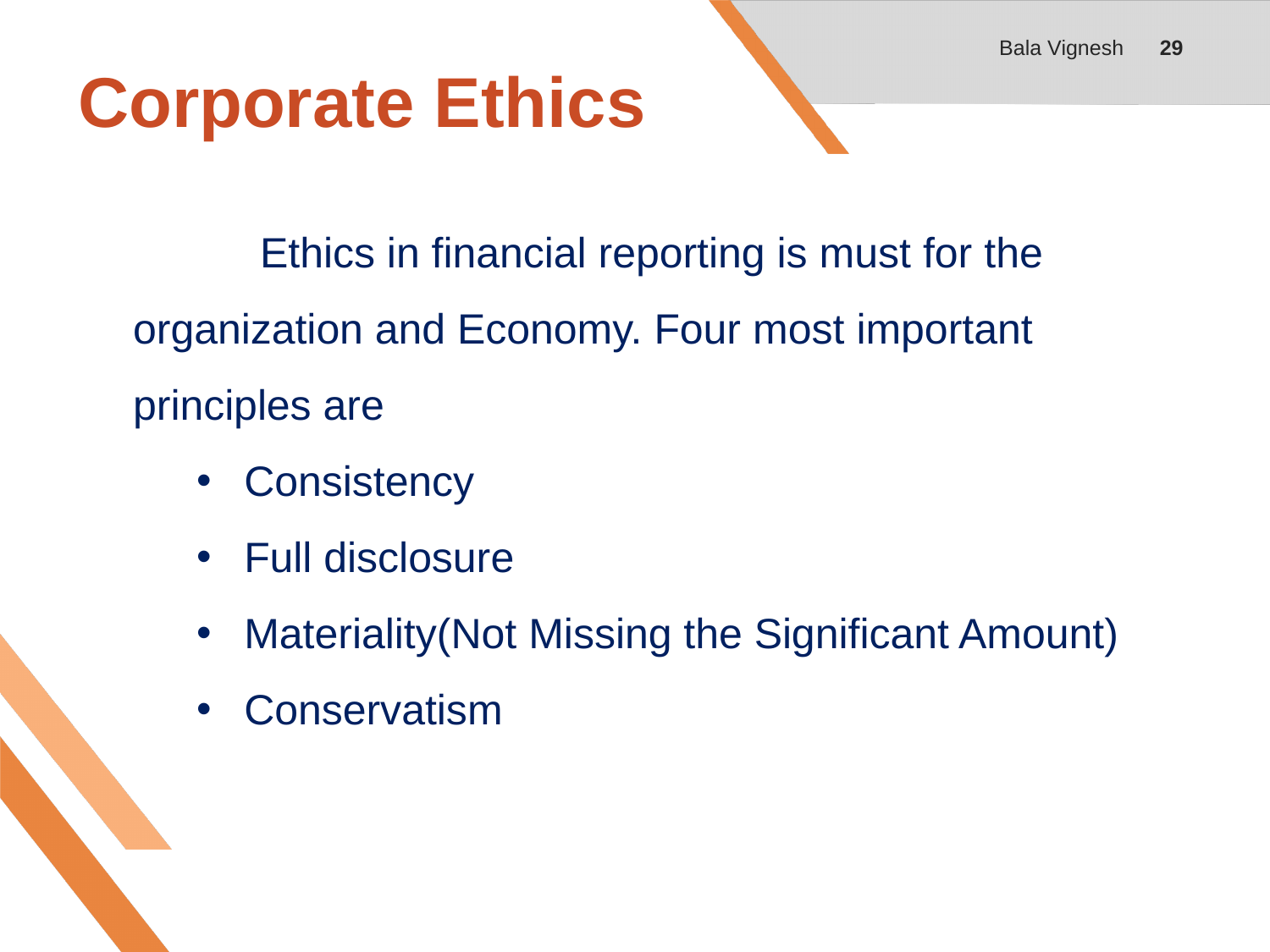

# Corporate Ethics
Bala Vignesh
29

	Ethics in financial reporting is must for the organization and Economy. Four most important principles are
Consistency
Full disclosure
Materiality(Not Missing the Significant Amount)
Conservatism